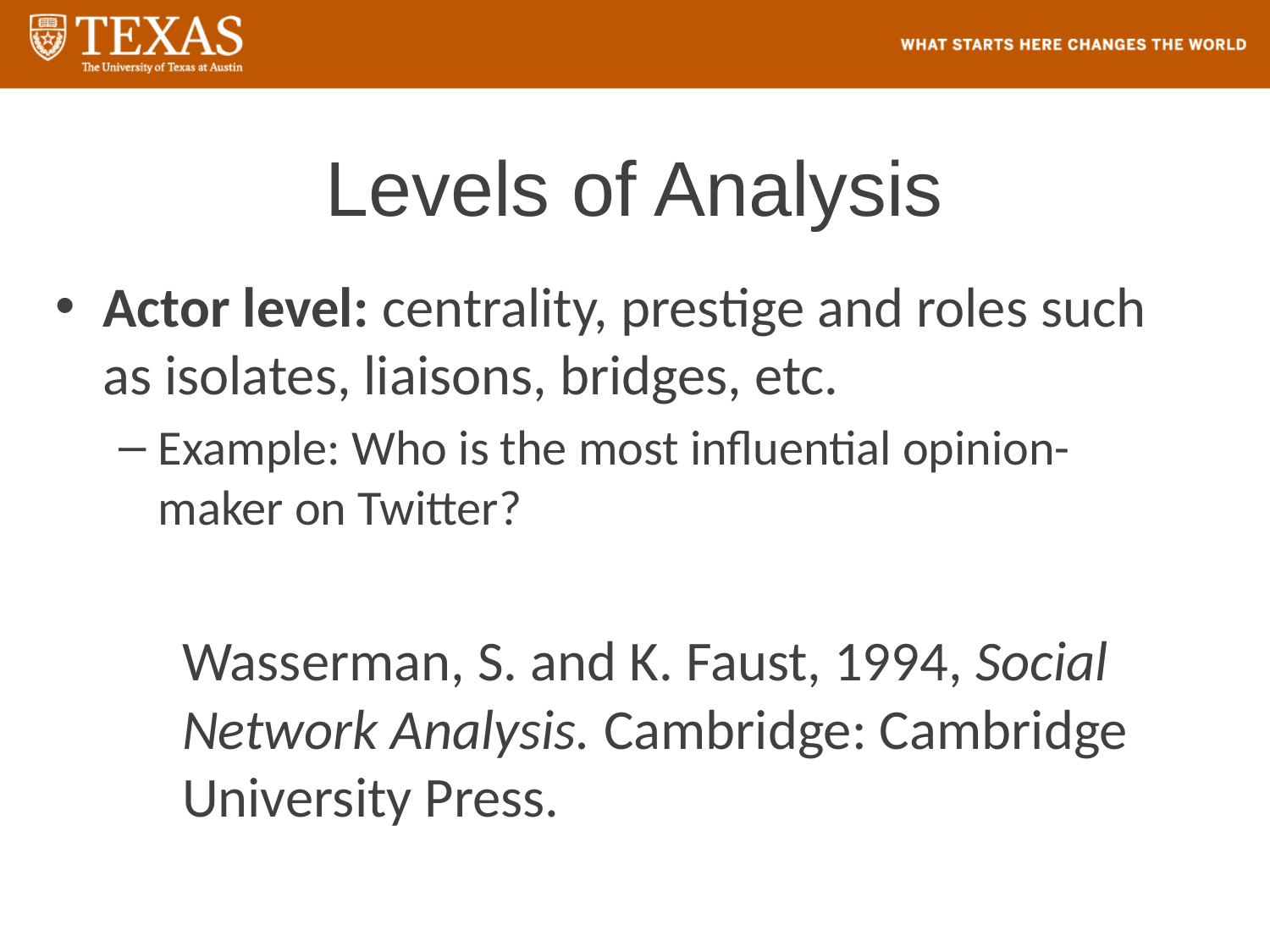

# Levels of Analysis
Actor level: centrality, prestige and roles such as isolates, liaisons, bridges, etc.
Example: Who is the most influential opinion-maker on Twitter?

	Wasserman, S. and K. Faust, 1994, Social 	Network Analysis. Cambridge: Cambridge 	University Press.